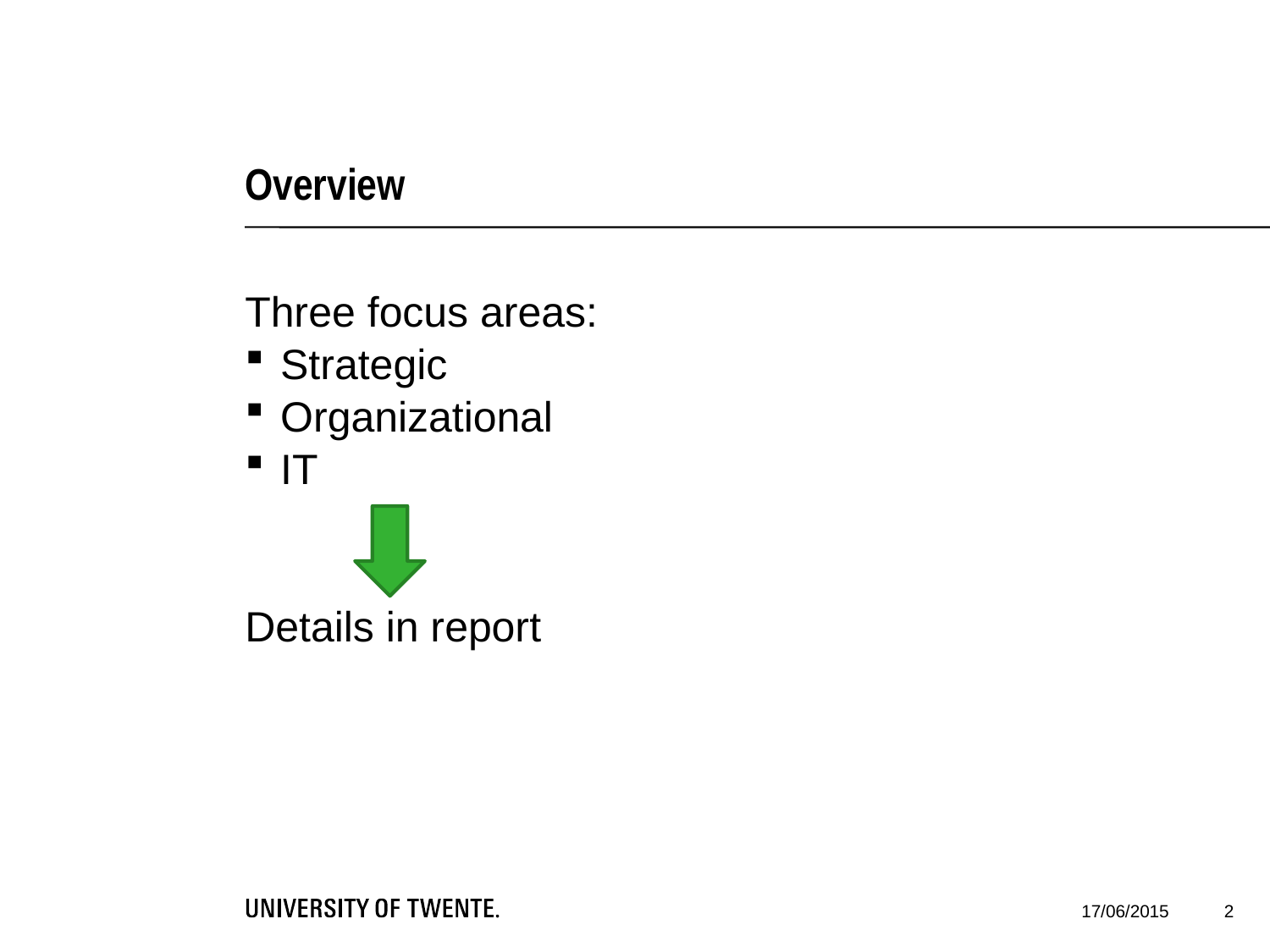

# Overview
Three focus areas:
Strategic
Organizational
IT

Details in report

2
17/06/2015